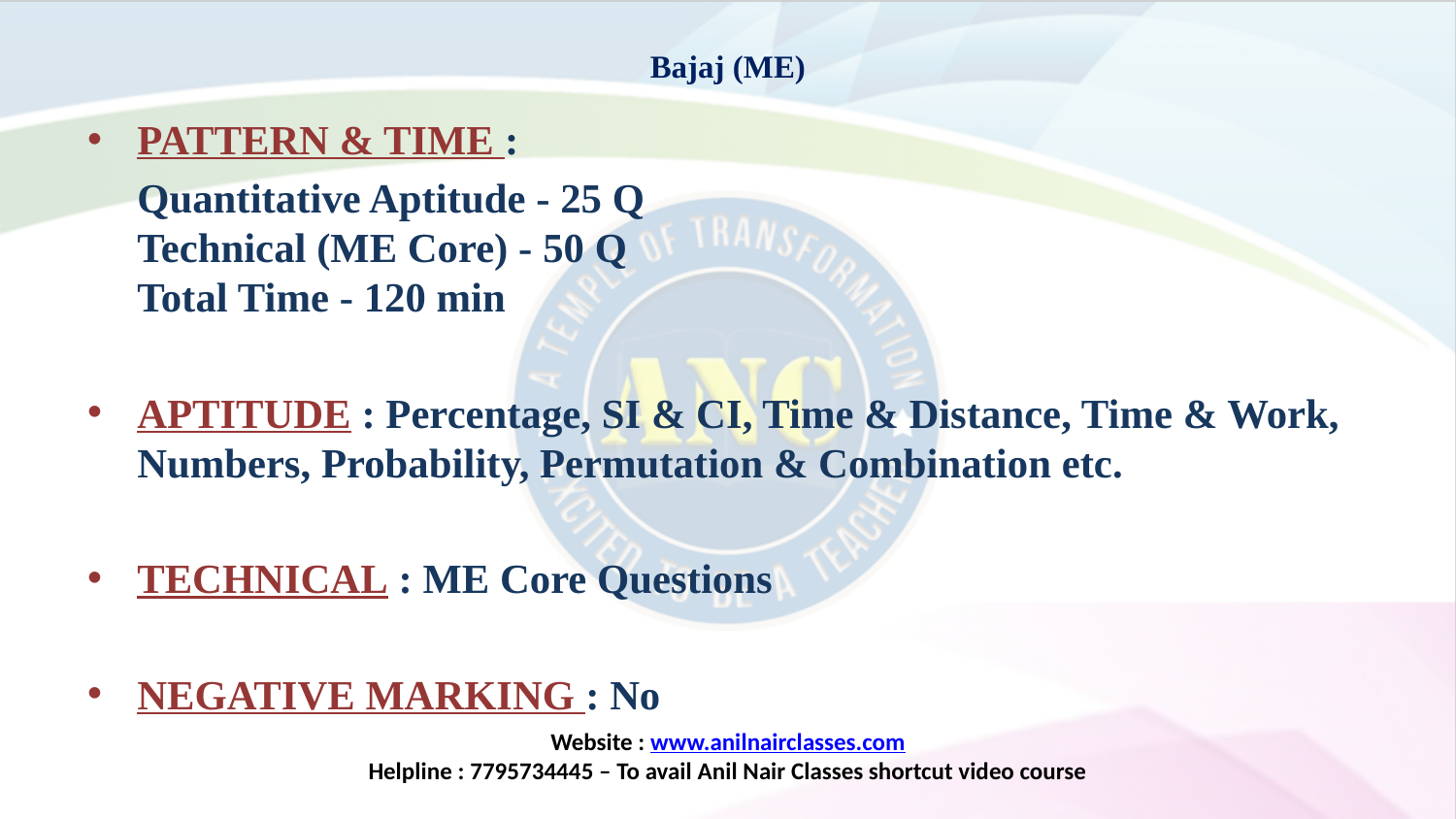

# Bajaj (ME)
PATTERN & TIME :
	Quantitative Aptitude - 25 Q
Technical (ME Core) - 50 Q
Total Time - 120 min

APTITUDE : Percentage, SI & CI, Time & Distance, Time & Work, Numbers, Probability, Permutation & Combination etc.

TECHNICAL : ME Core Questions

NEGATIVE MARKING : No

Website : www.anilnairclasses.com
Helpline : 7795734445 – To avail Anil Nair Classes shortcut video course